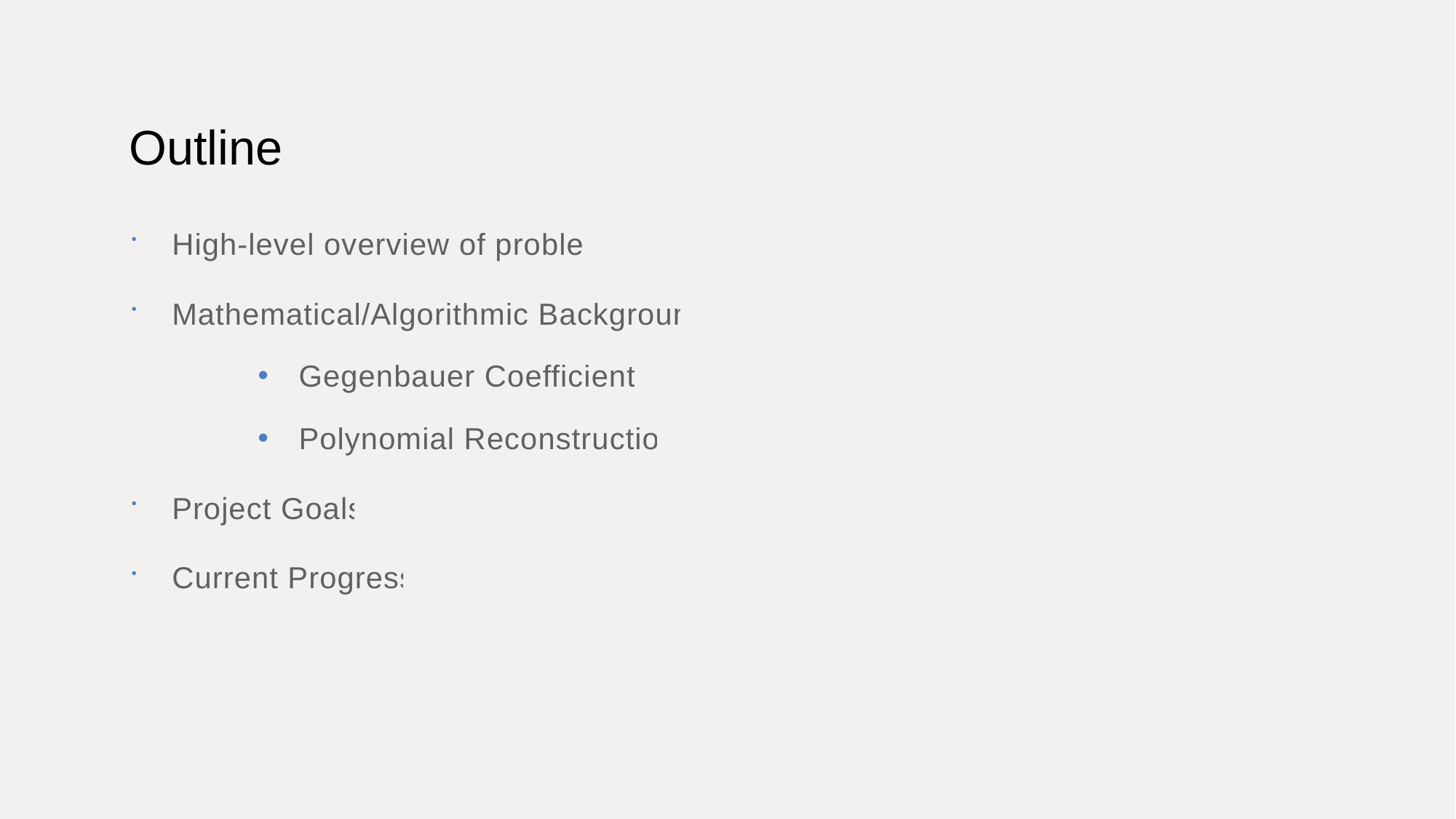

# Outline
High-level overview of problem
Mathematical/Algorithmic Background
Gegenbauer Coefficients
Polynomial Reconstruction
Project Goals
Current Progress